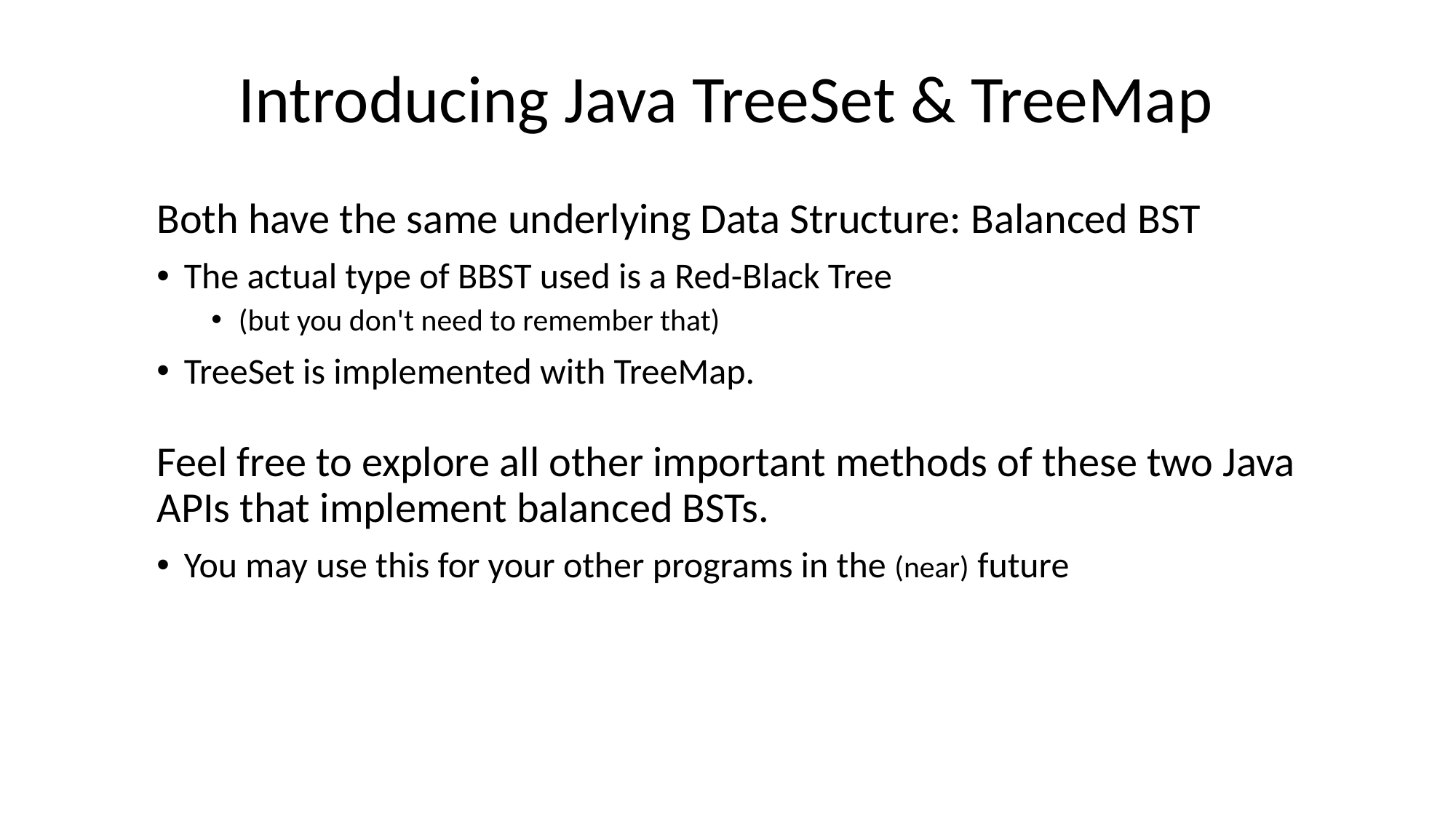

# Introducing Java TreeSet & TreeMap
Both have the same underlying Data Structure: Balanced BST
The actual type of BBST used is a Red-Black Tree
(but you don't need to remember that)
TreeSet is implemented with TreeMap.

Feel free to explore all other important methods of these two Java APIs that implement balanced BSTs.
You may use this for your other programs in the (near) future